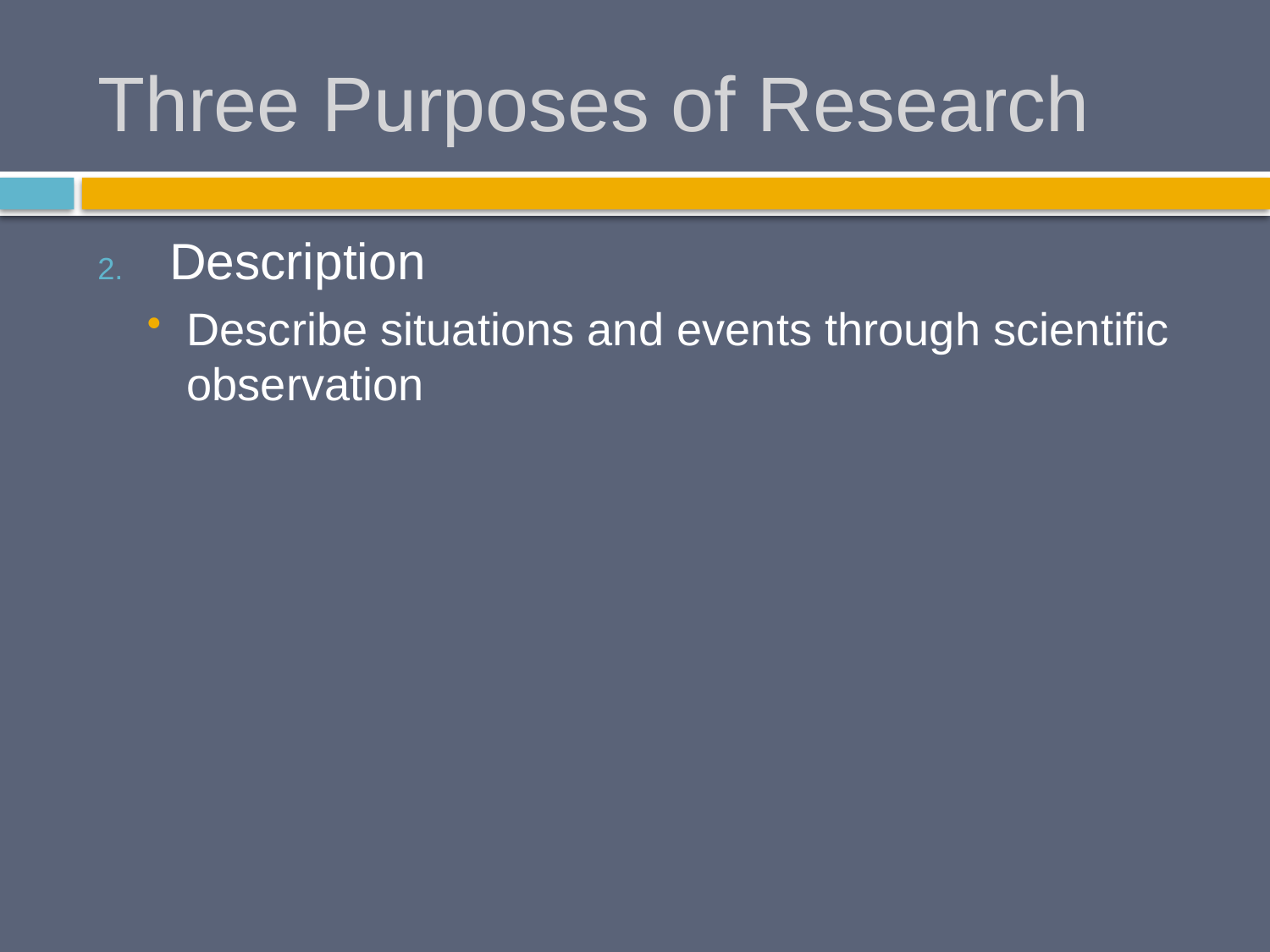

# Three Purposes of Research
Description
Describe situations and events through scientific observation